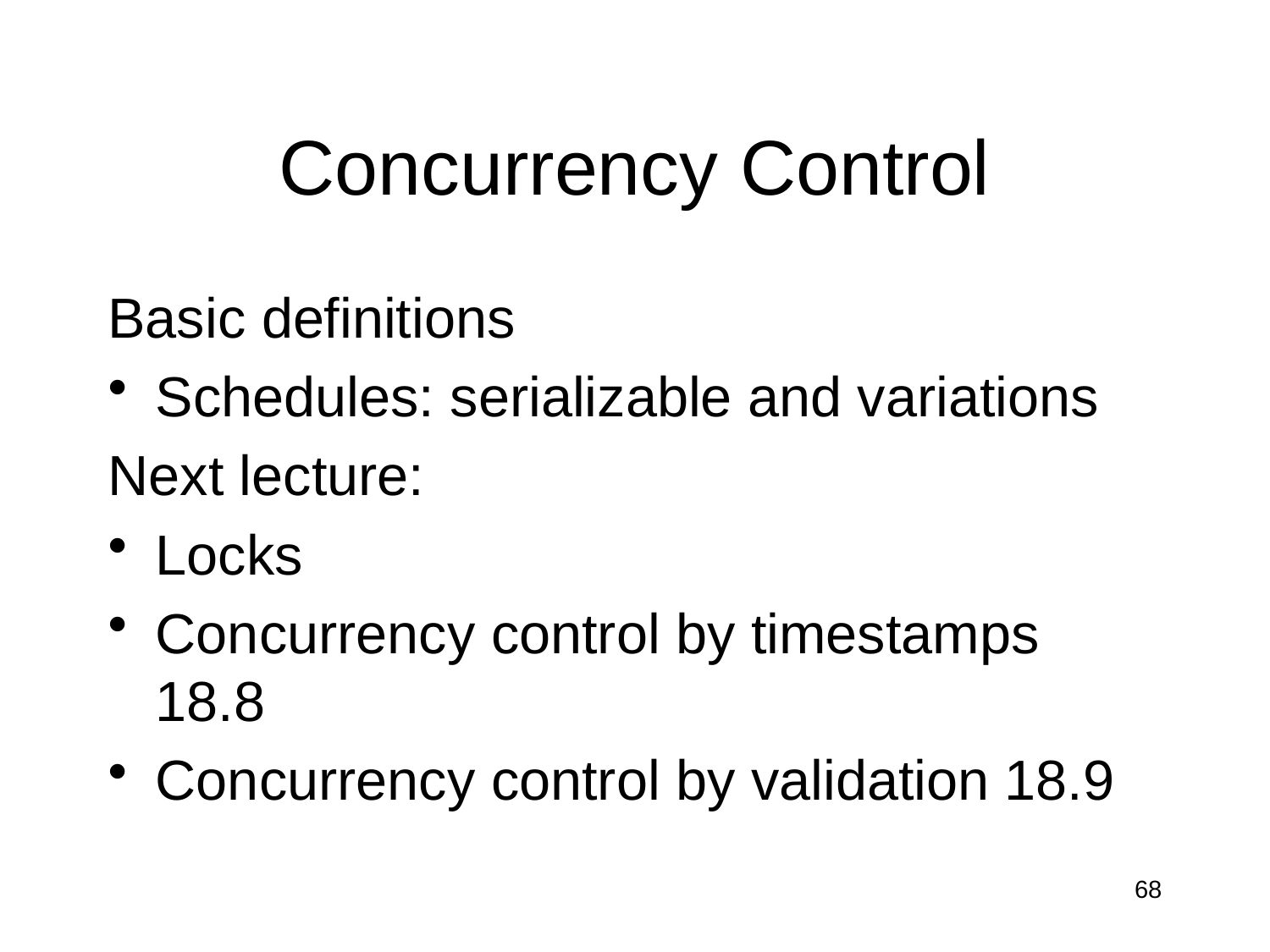

# Concurrency Control
Basic definitions
Schedules: serializable and variations
Next lecture:
Locks
Concurrency control by timestamps 18.8
Concurrency control by validation 18.9

68